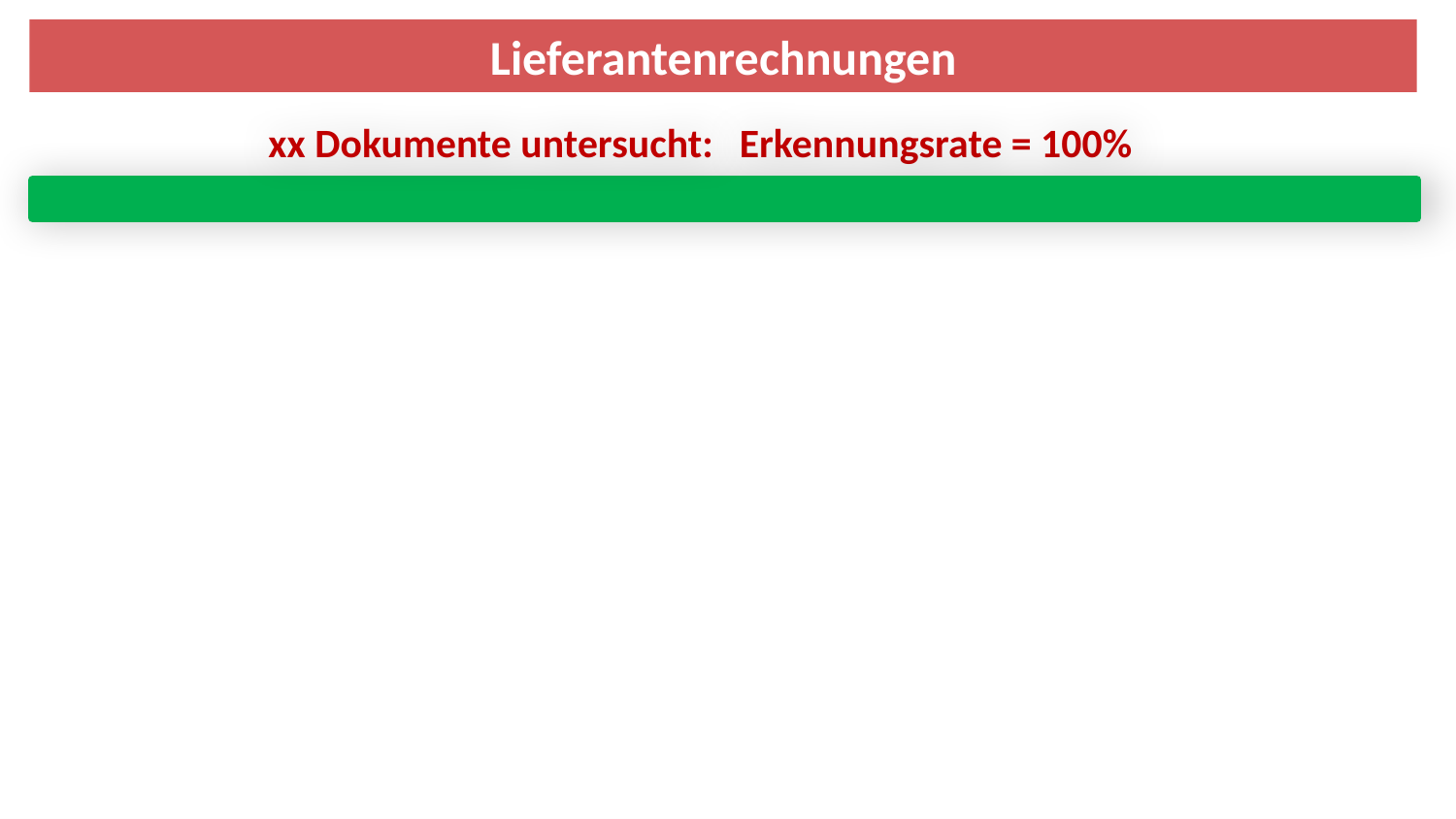

Lieferantenrechnungen
Erkennungsrate = 100%
xx Dokumente untersucht: